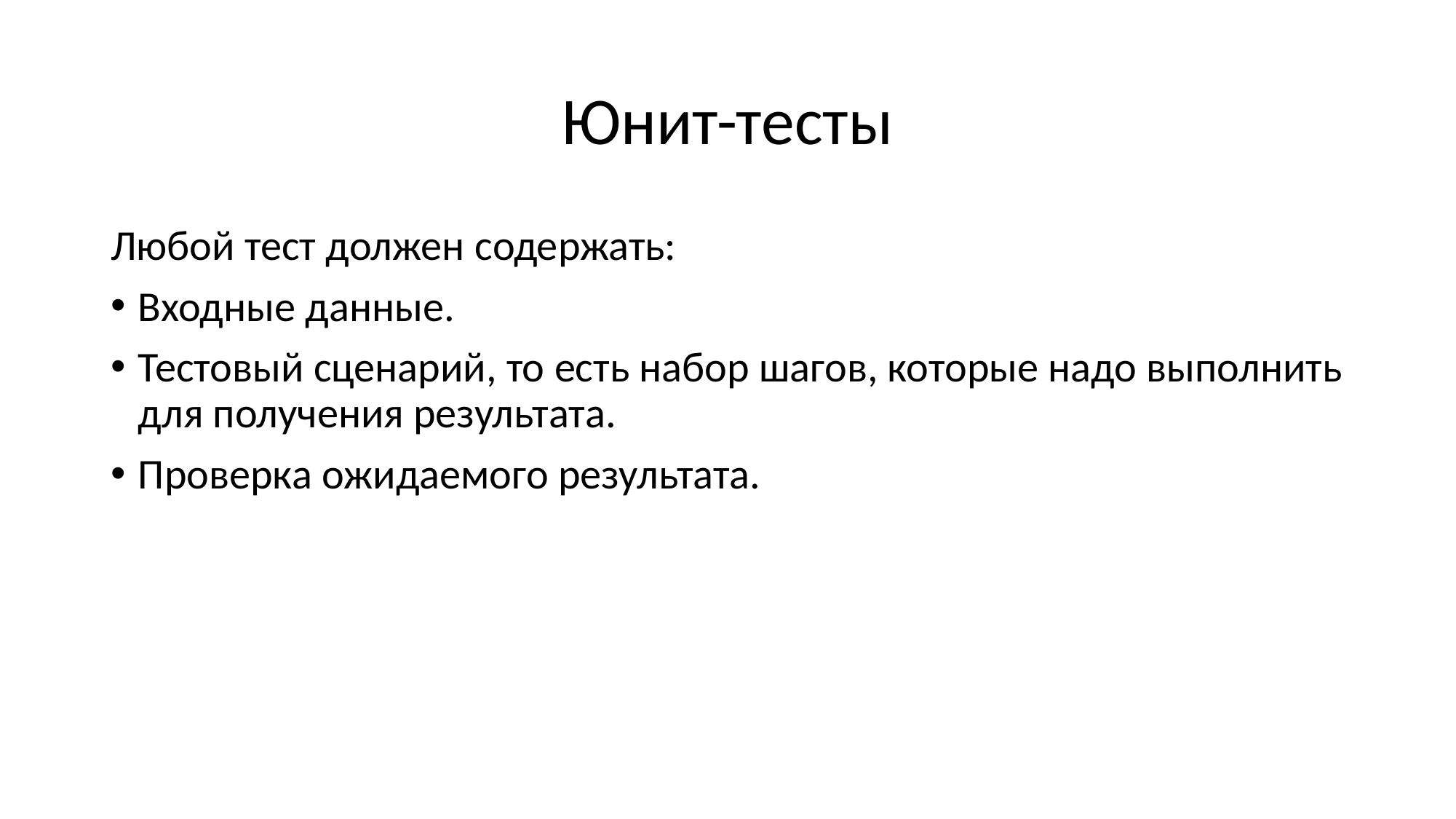

# Юнит-тесты
Любой тест должен содержать:
Входные данные.
Тестовый сценарий, то есть набор шагов, которые надо выполнить для получения результата.
Проверка ожидаемого результата.